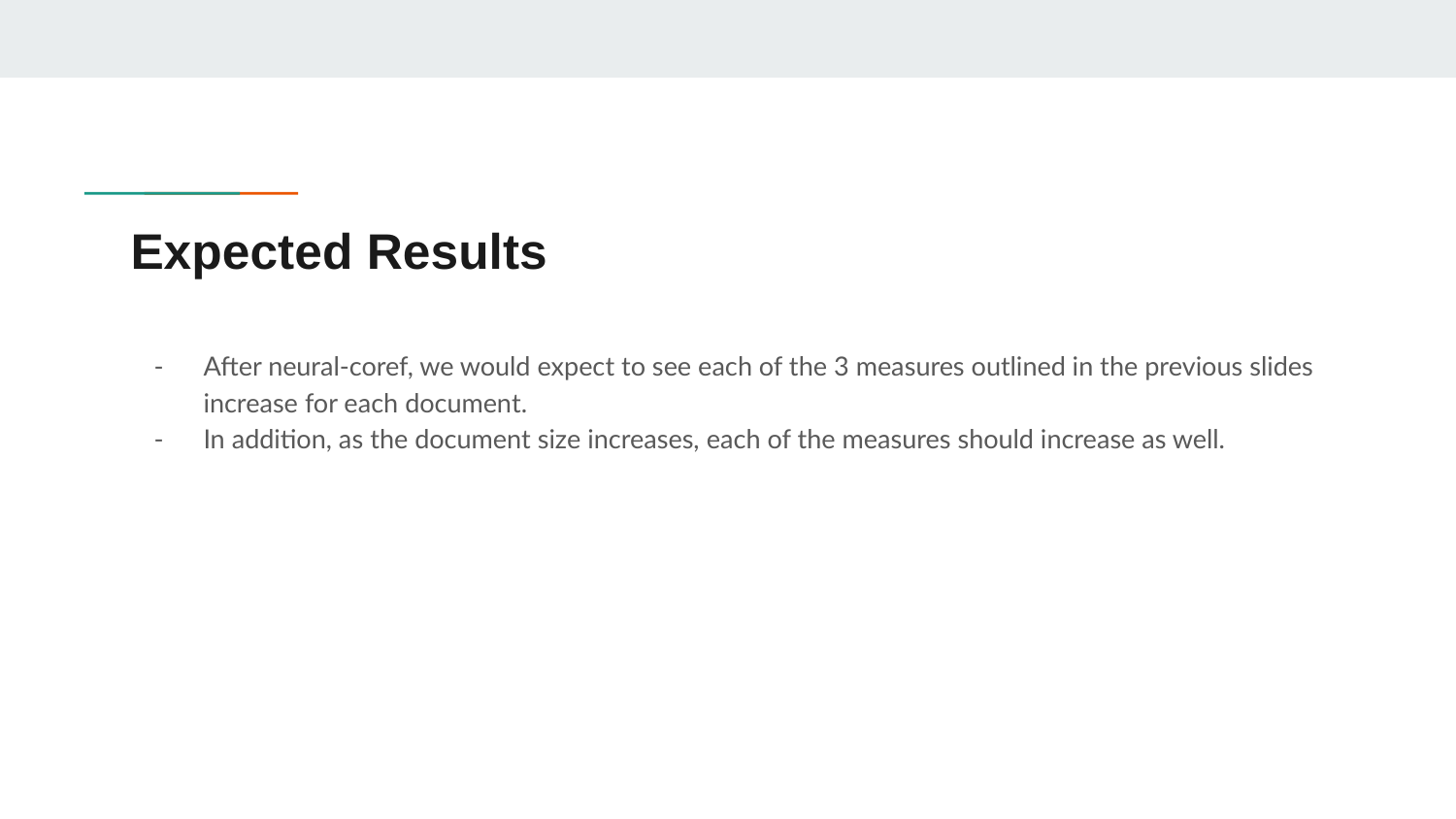

# Expected Results
After neural-coref, we would expect to see each of the 3 measures outlined in the previous slides increase for each document.
In addition, as the document size increases, each of the measures should increase as well.